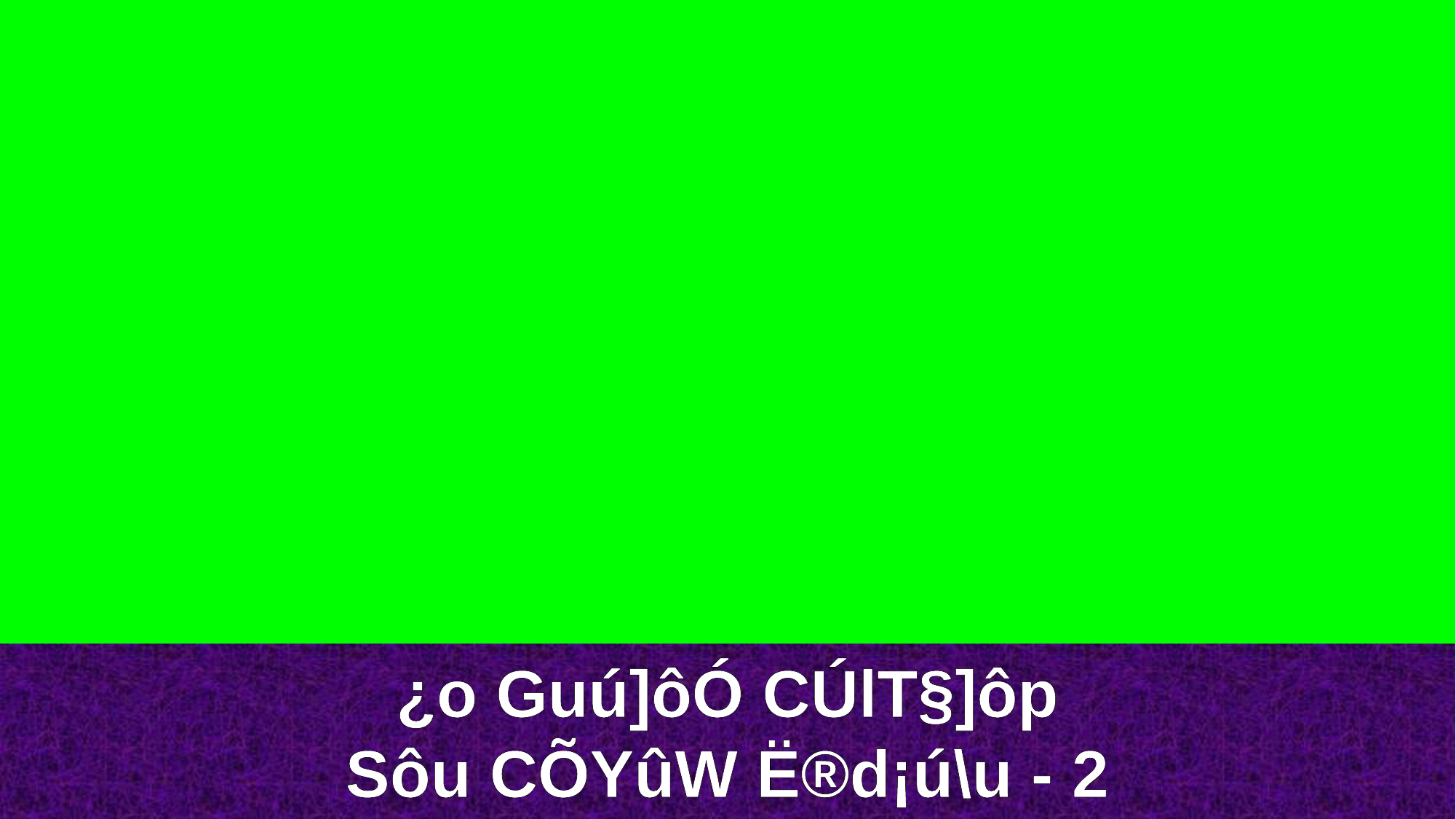

¿o Guú]ôÓ CÚlT§]ôp
Sôu CÕYûW Ë®d¡ú\u - 2